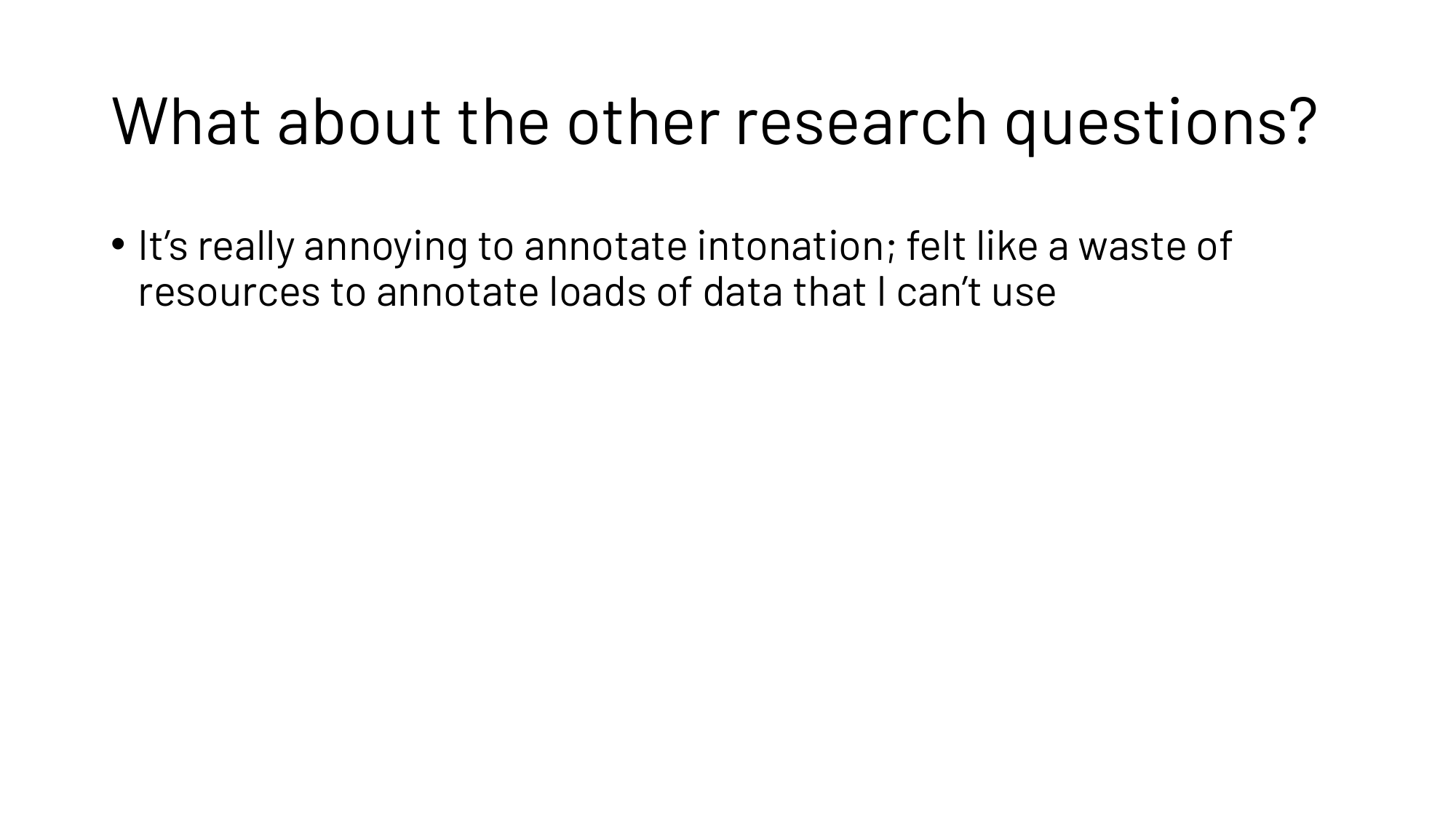

# What about the other research questions?
It’s really annoying to annotate intonation; felt like a waste of resources to annotate loads of data that I can’t use